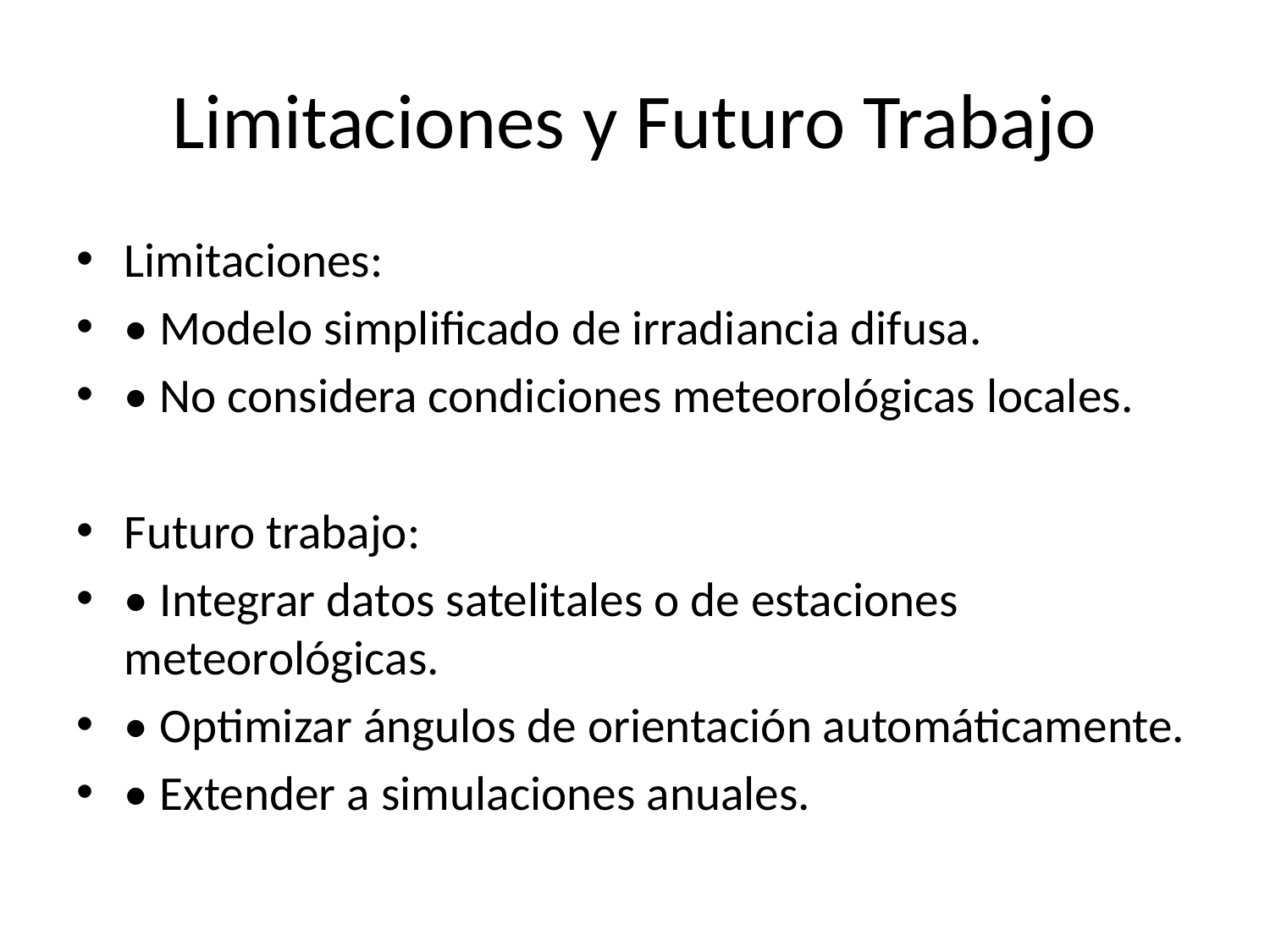

# Limitaciones y Futuro Trabajo
Limitaciones:
• Modelo simplificado de irradiancia difusa.
• No considera condiciones meteorológicas locales.

Futuro trabajo:
• Integrar datos satelitales o de estaciones meteorológicas.
• Optimizar ángulos de orientación automáticamente.
• Extender a simulaciones anuales.